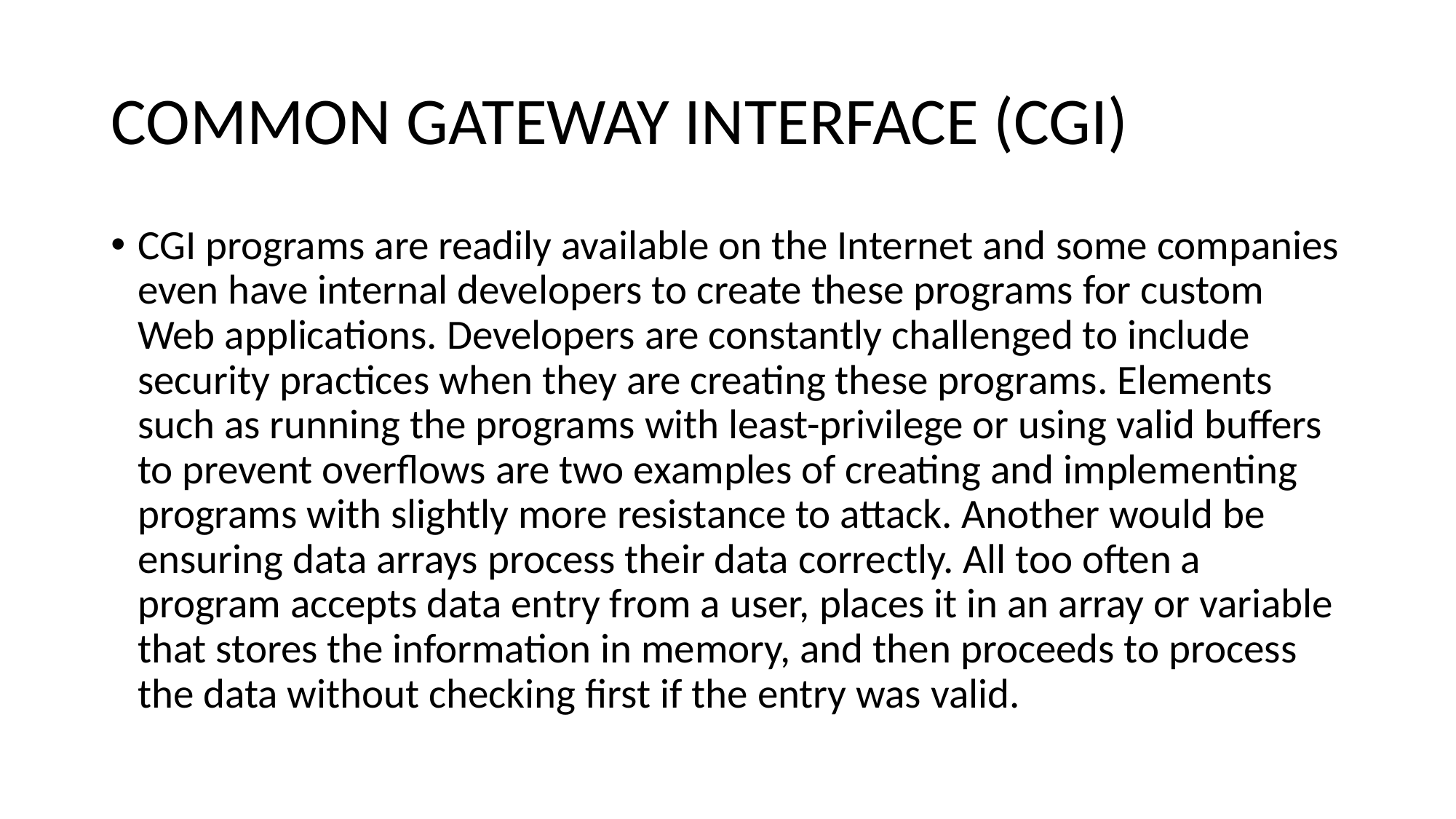

# COMMON GATEWAY INTERFACE (CGI)
CGI programs are readily available on the Internet and some companies even have internal developers to create these programs for custom Web applications. Developers are constantly challenged to include security practices when they are creating these programs. Elements such as running the programs with least-privilege or using valid buffers to prevent overflows are two examples of creating and implementing programs with slightly more resistance to attack. Another would be ensuring data arrays process their data correctly. All too often a program accepts data entry from a user, places it in an array or variable that stores the information in memory, and then proceeds to process the data without checking first if the entry was valid.